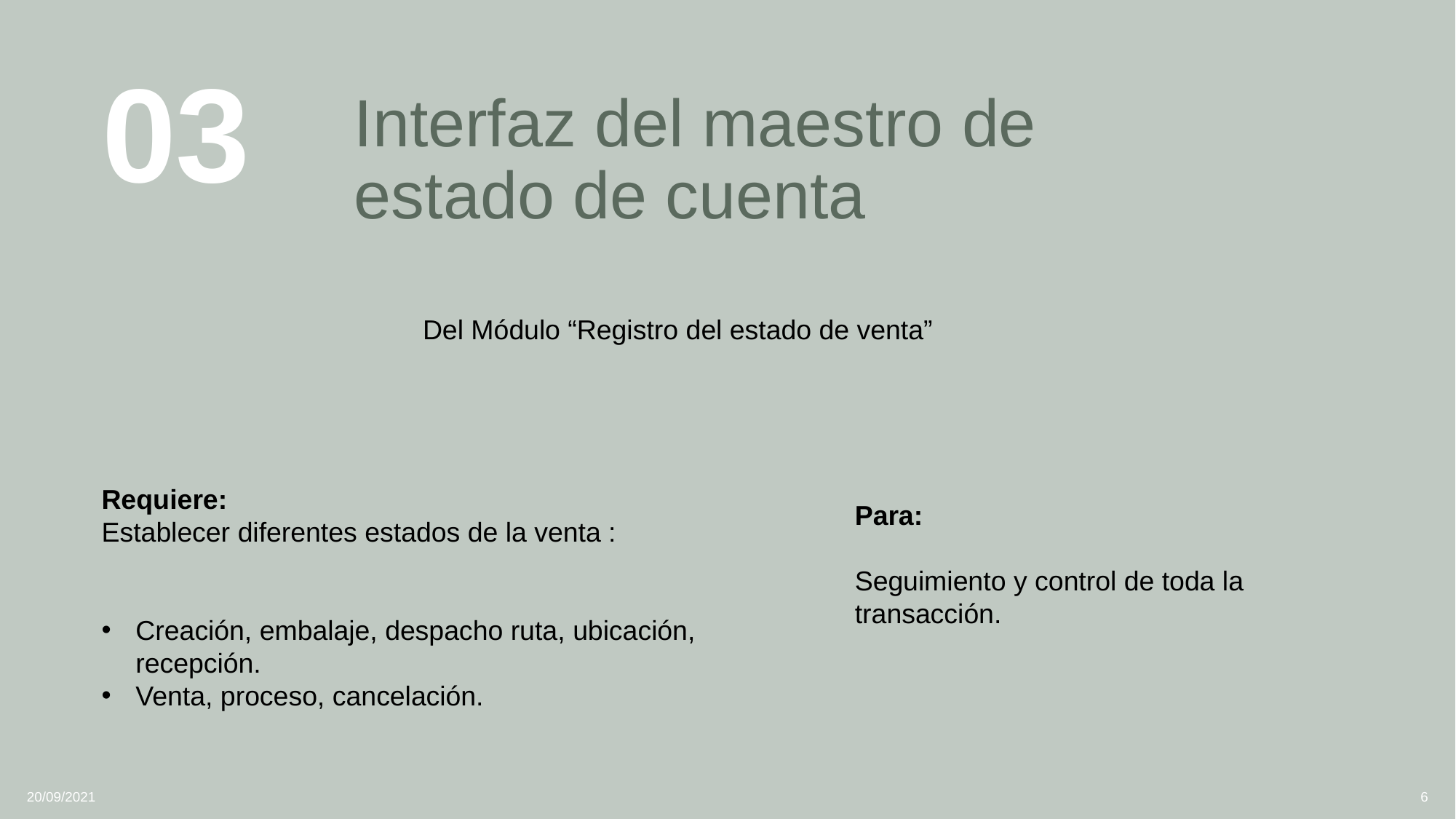

03
# Interfaz del maestro de estado de cuenta
Del Módulo “Registro del estado de venta”
Requiere:
Establecer diferentes estados de la venta :

Creación, embalaje, despacho ruta, ubicación, recepción.
Venta, proceso, cancelación.
Para:

Seguimiento y control de toda la transacción.
20/09/2021
6